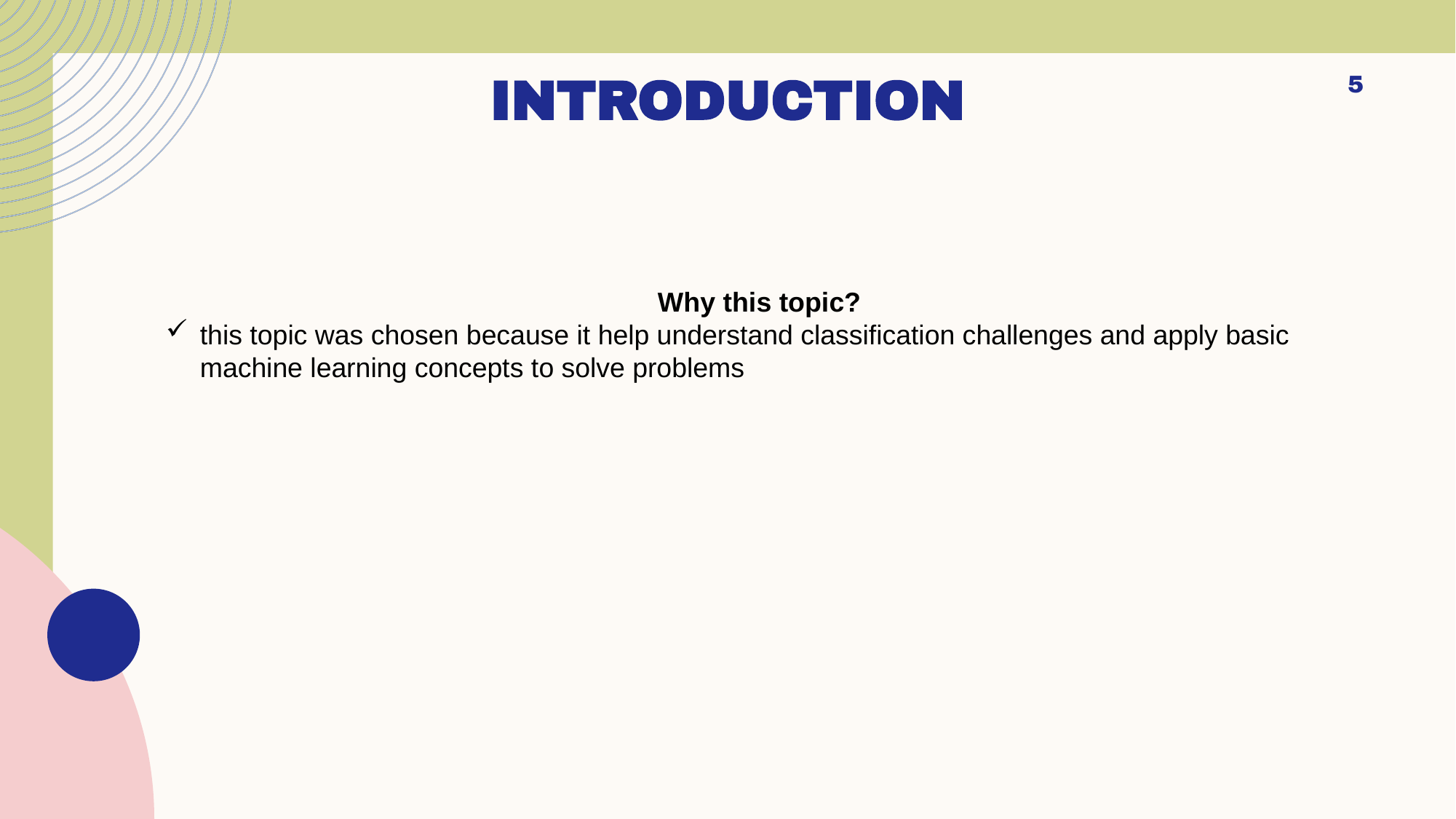

# Introduction
5

Why this topic?
this topic was chosen because it help understand classification challenges and apply basic machine learning concepts to solve problems